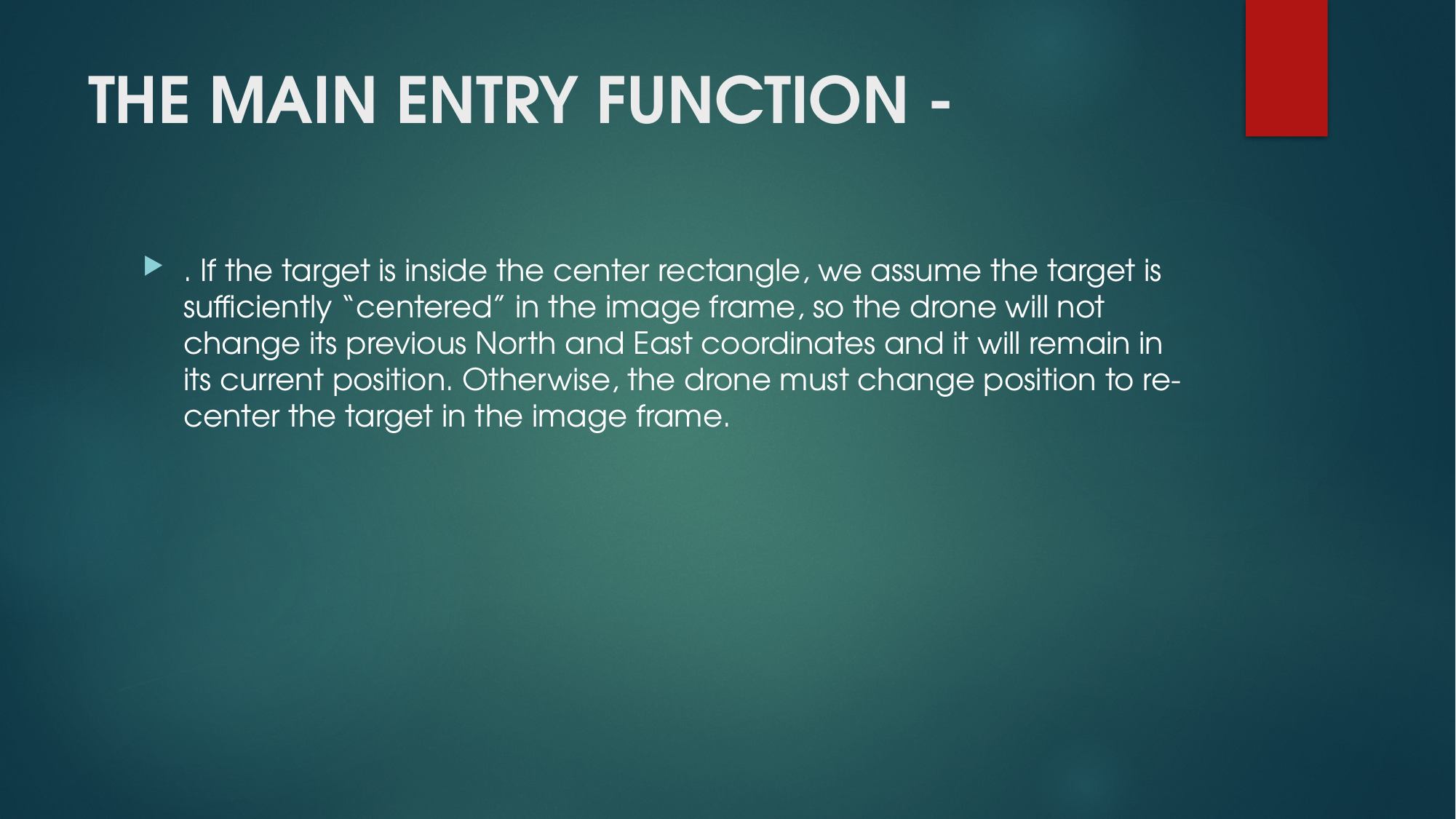

# THE MAIN ENTRY FUNCTION -
. If the target is inside the center rectangle, we assume the target is sufficiently “centered” in the image frame, so the drone will not change its previous North and East coordinates and it will remain in its current position. Otherwise, the drone must change position to re-center the target in the image frame.